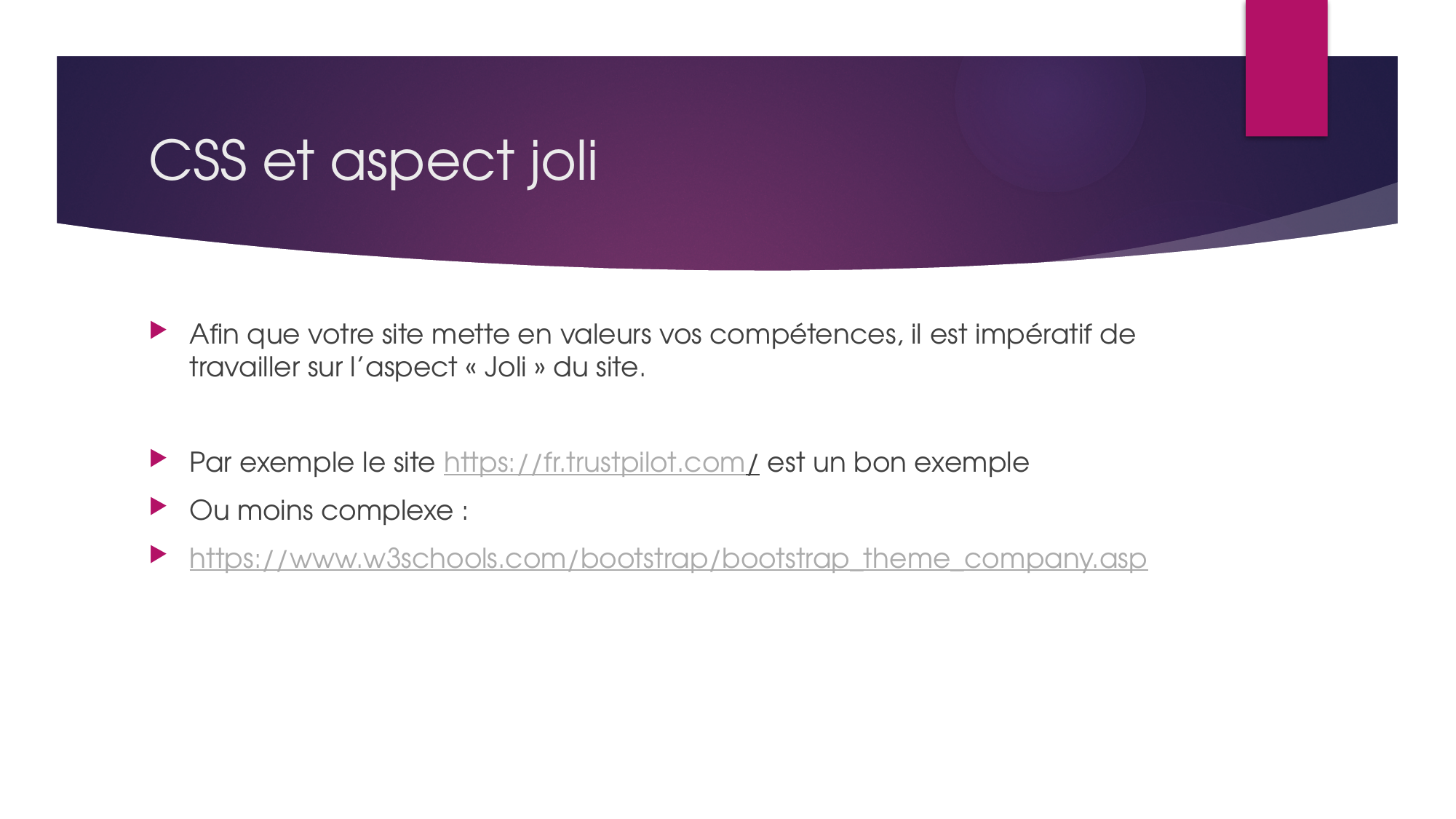

# CSS et aspect joli
Afin que votre site mette en valeurs vos compétences, il est impératif de travailler sur l’aspect « Joli » du site.

Par exemple le site https://fr.trustpilot.com/ est un bon exemple
Ou moins complexe :
https://www.w3schools.com/bootstrap/bootstrap_theme_company.asp